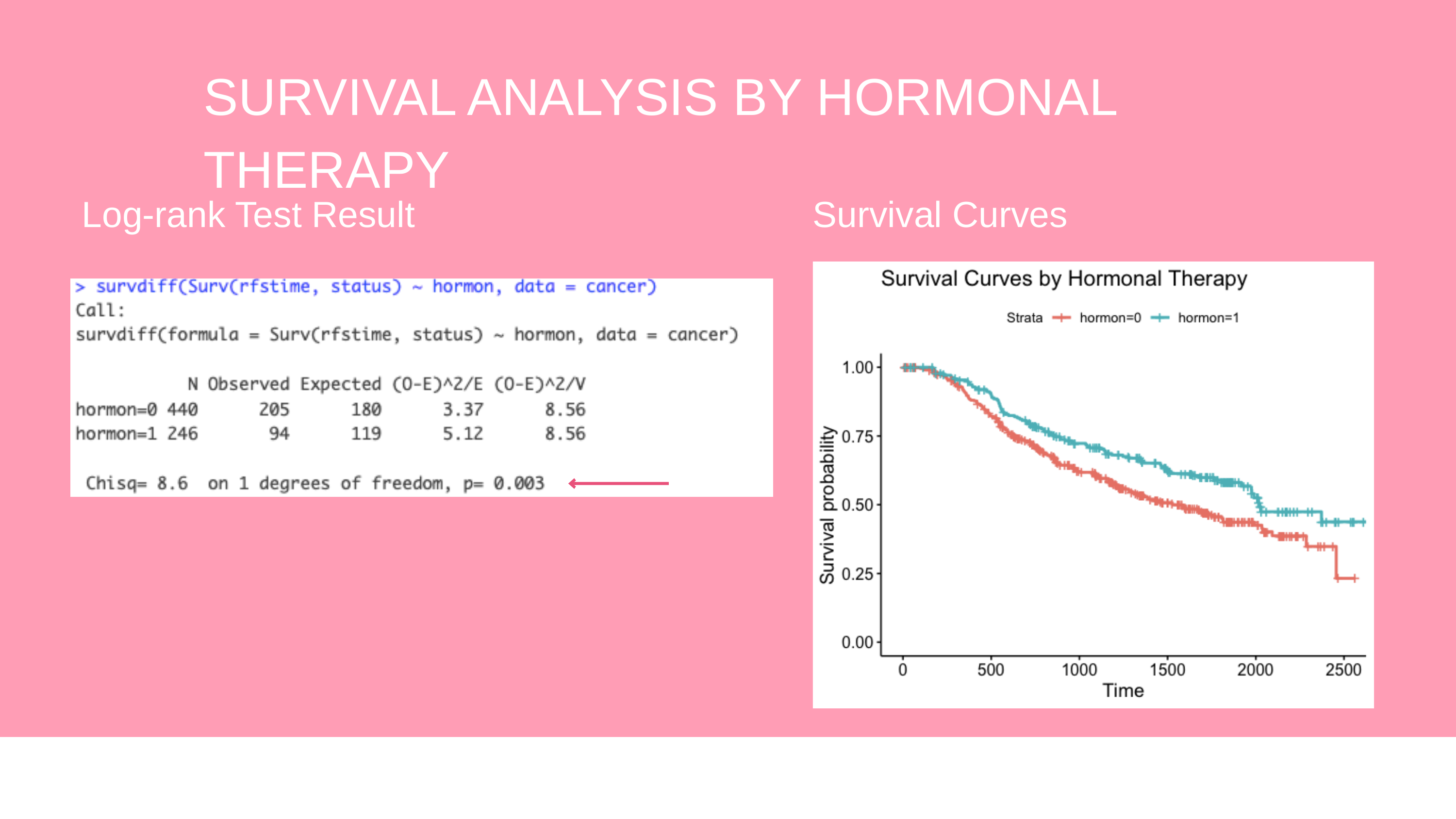

SURVIVAL ANALYSIS BY HORMONAL THERAPY
Log-rank Test Result
Survival Curves